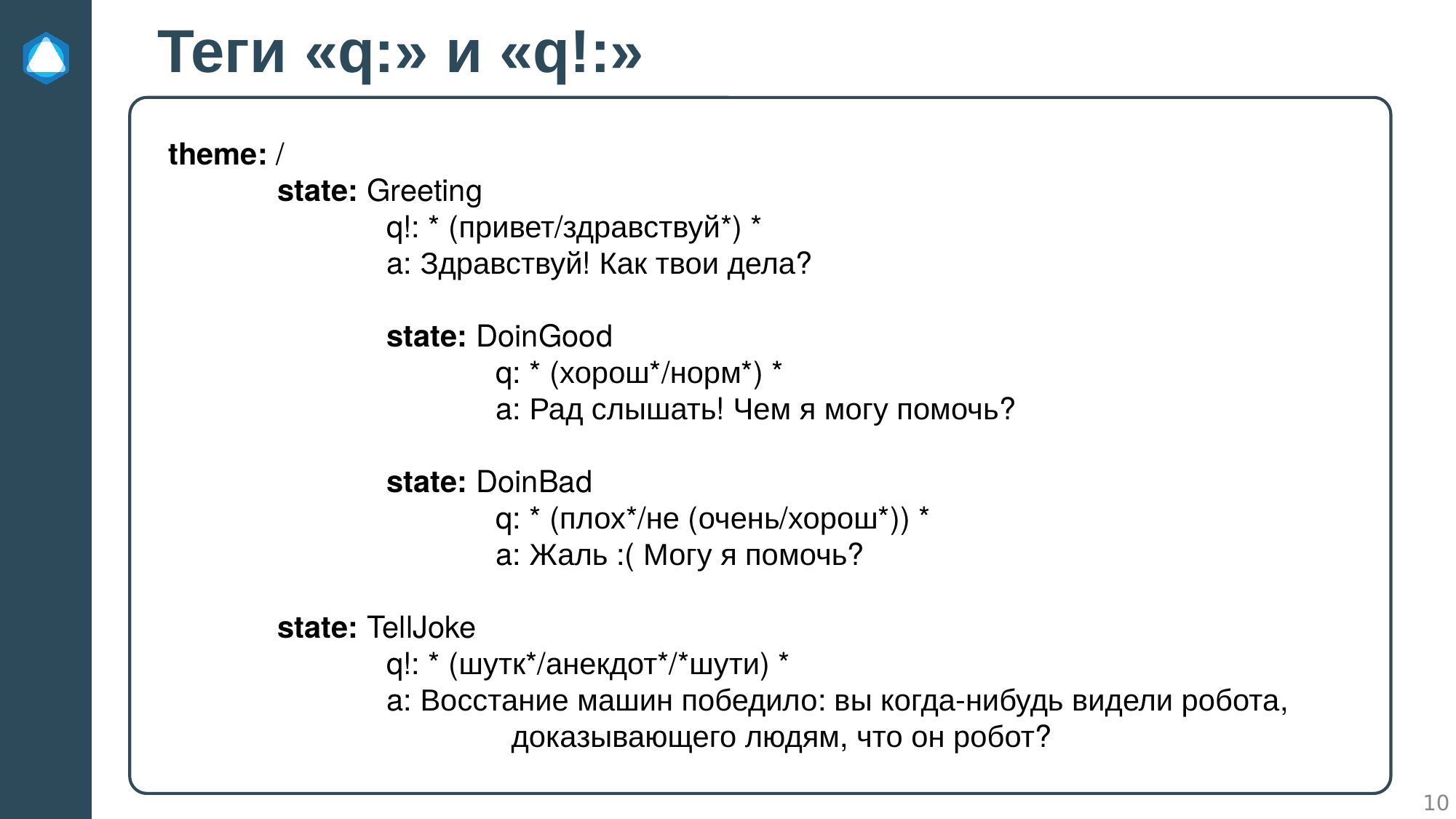

Теги «q:» и «q!:»

theme: /
	state: Greeting
		q!: * (привет/здравствуй*) *
		a: Здравствуй! Как твои дела?

		state: DoinGood
			q: * (хорош*/норм*) *
			a: Рад слышать! Чем я могу помочь?

		state: DoinBad
			q: * (плох*/не (очень/хорош*)) *
			a: Жаль :( Могу я помочь?

	state: TellJoke
		q!: * (шутк*/анекдот*/*шути) *
		a: Восстание машин победило: вы когда-нибудь видели робота,                                                    доказывающего людям, что он робот?

10